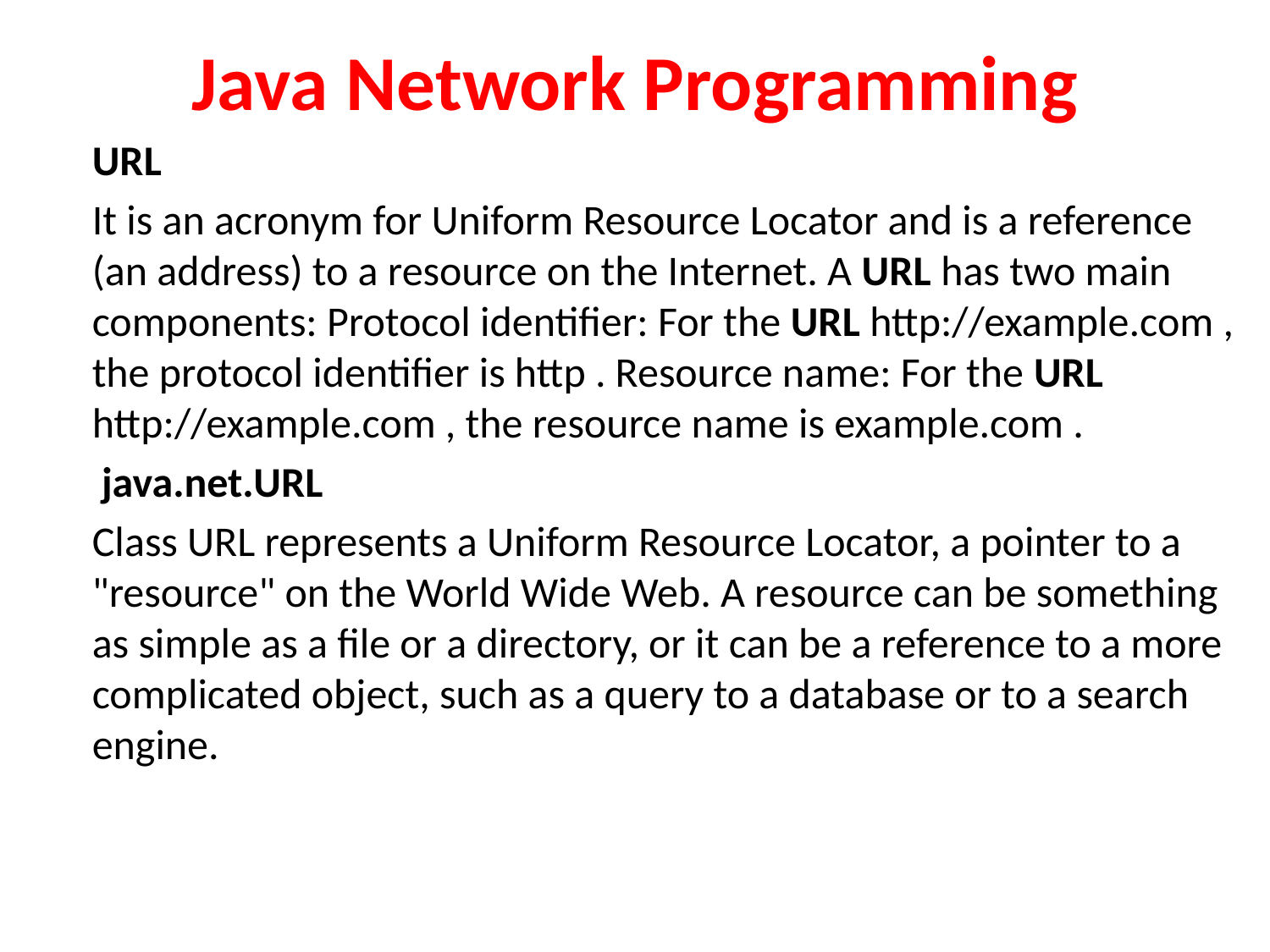

# Java Network Programming
	URL
	It is an acronym for Uniform Resource Locator and is a reference (an address) to a resource on the Internet. A URL has two main components: Protocol identifier: For the URL http://example.com , the protocol identifier is http . Resource name: For the URL http://example.com , the resource name is example.com .
	 java.net.URL
	Class URL represents a Uniform Resource Locator, a pointer to a "resource" on the World Wide Web. A resource can be something as simple as a file or a directory, or it can be a reference to a more complicated object, such as a query to a database or to a search engine.